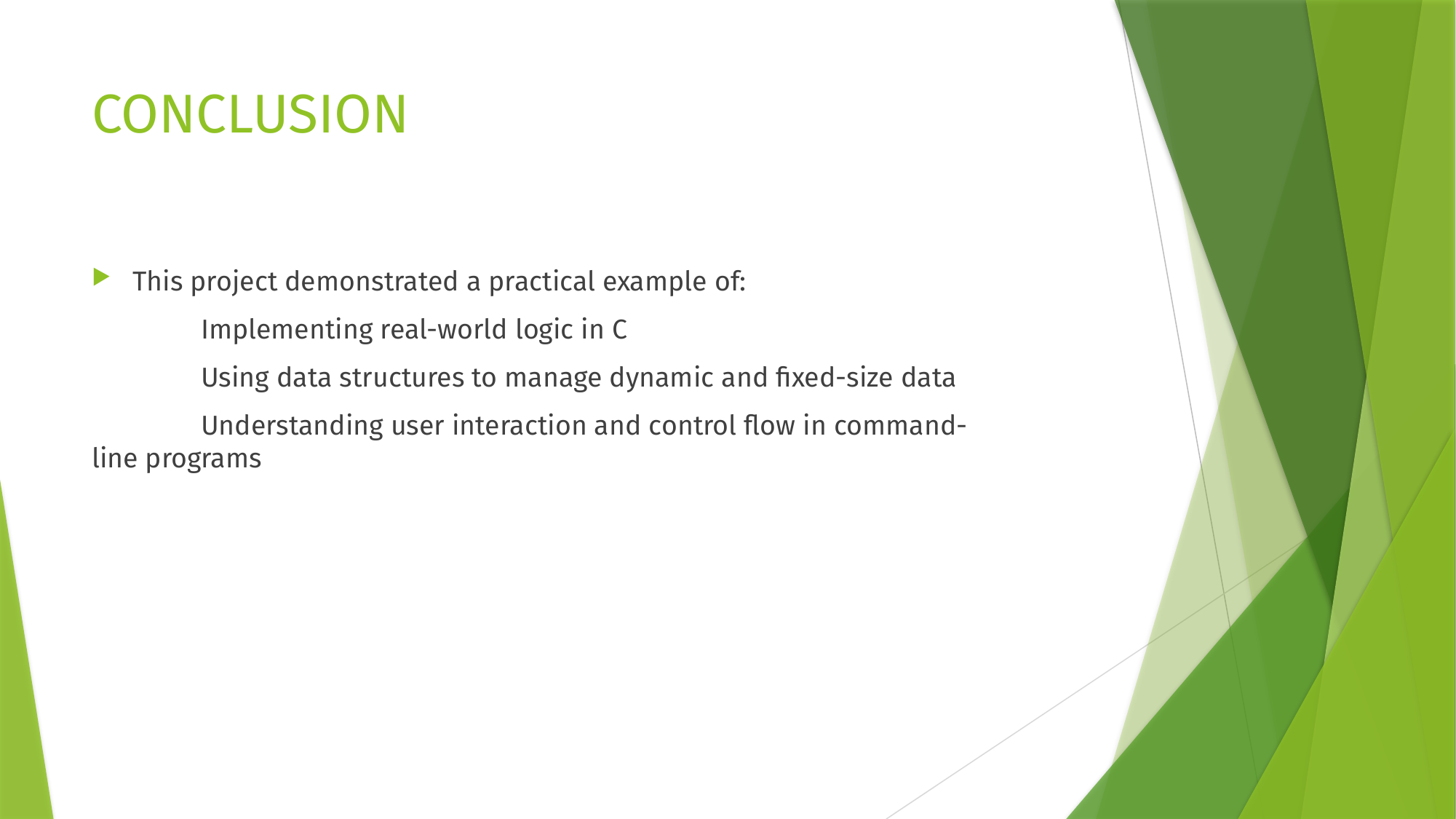

# CONCLUSION
This project demonstrated a practical example of:
	Implementing real-world logic in C
	Using data structures to manage dynamic and fixed-size data
	Understanding user interaction and control flow in command-	line programs